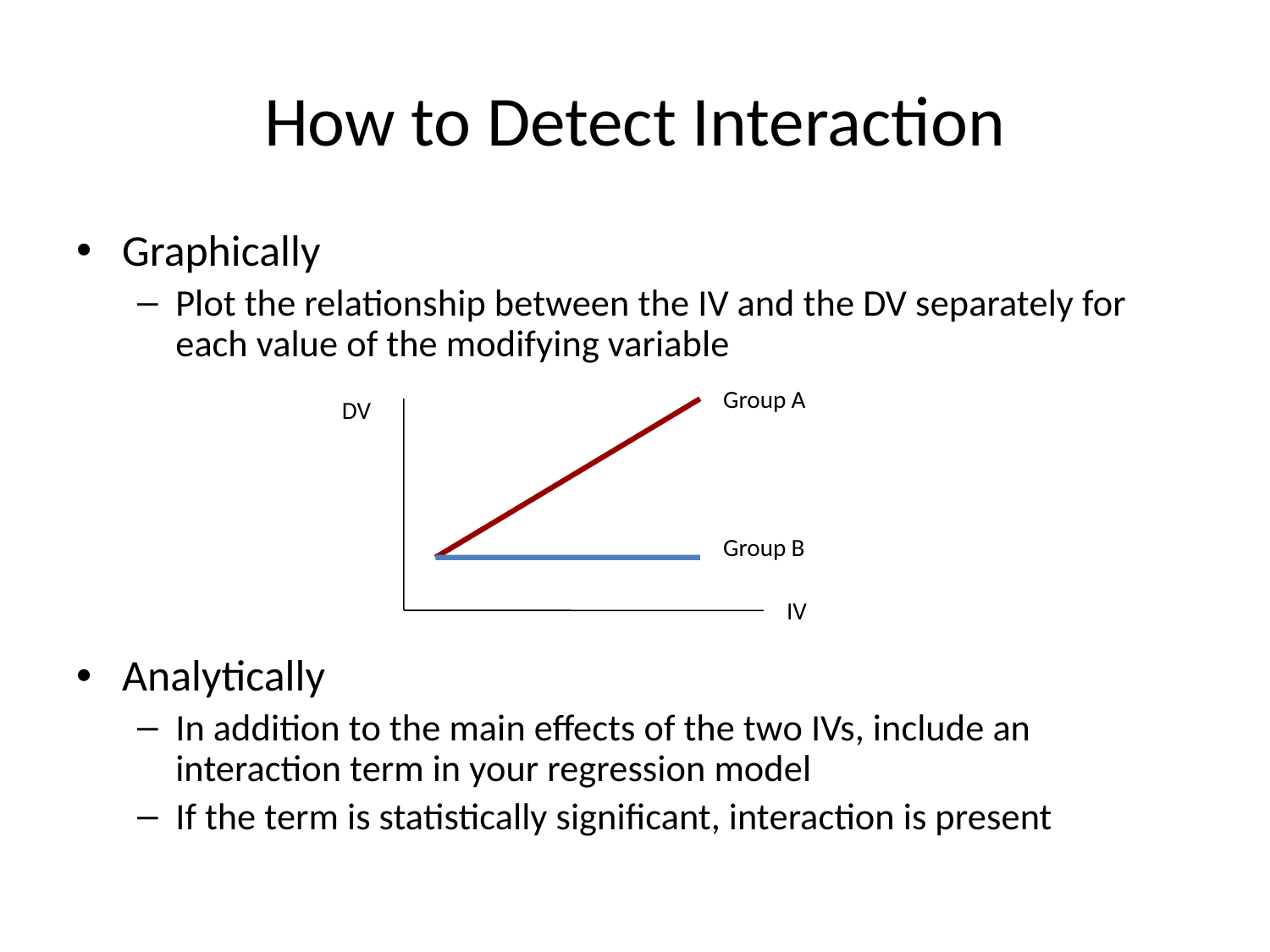

# How to Detect Interaction
Graphically
Plot the relationship between the IV and the DV separately for each value of the modifying variable

Analytically
In addition to the main effects of the two IVs, include an interaction term in your regression model
If the term is statistically significant, interaction is present
Group A
DV

Group B

IV